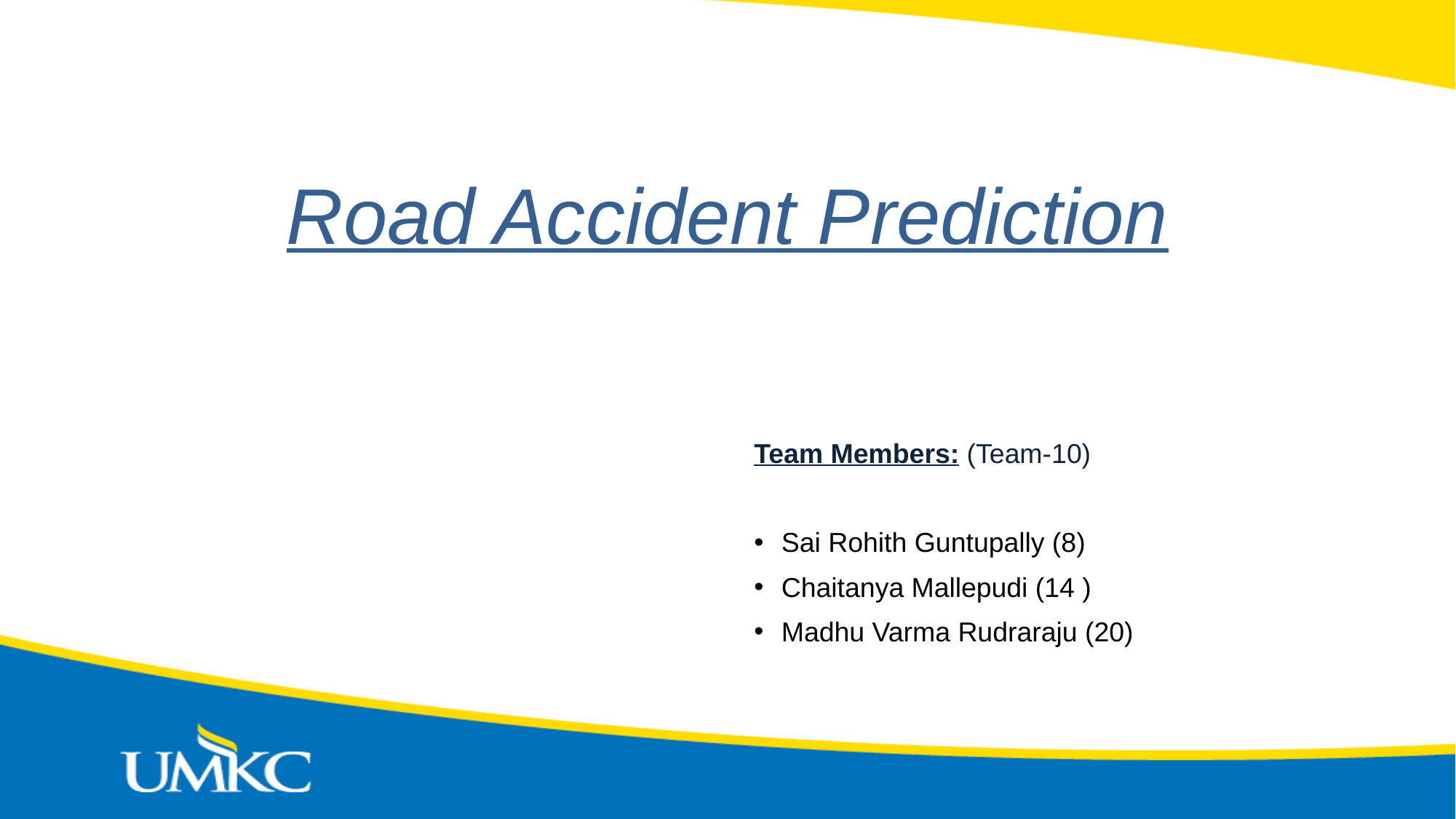

Road Accident Prediction

Team Members: (Team-10)

Sai Rohith Guntupally (8)
Chaitanya Mallepudi (14 )
Madhu Varma Rudraraju (20)